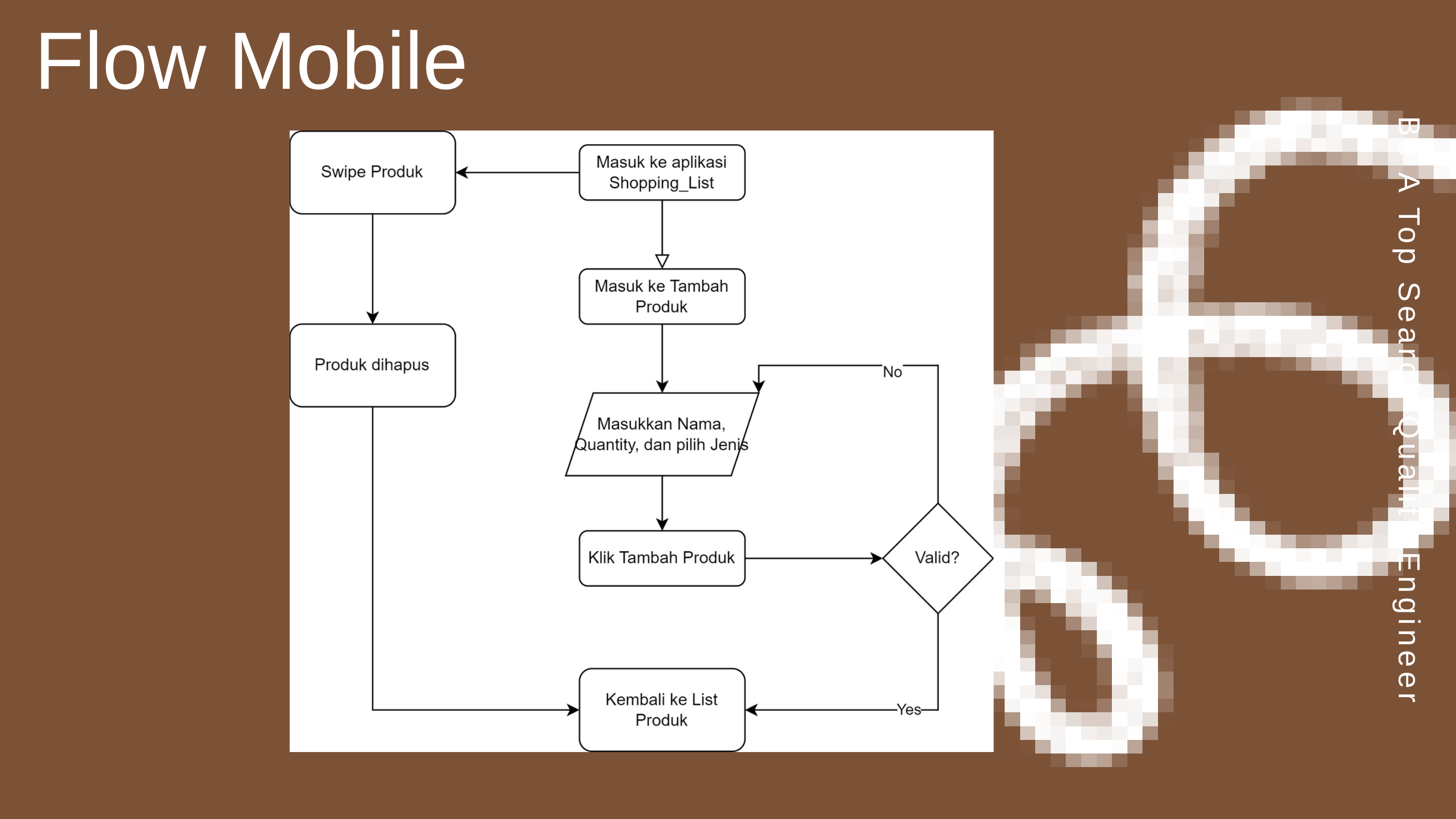

Flow Mobile

Be A Top Search Quality Engineer